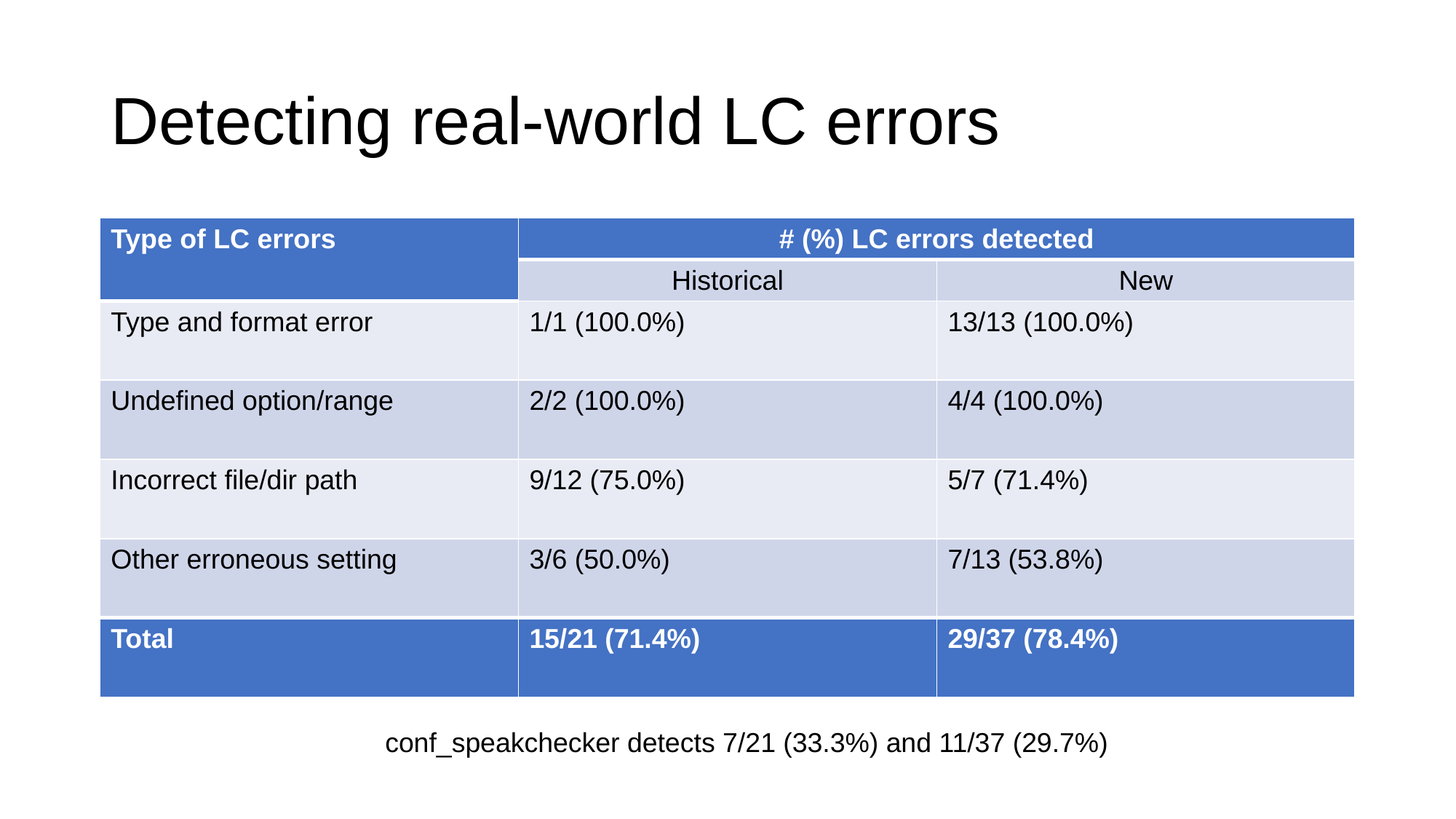

# Detecting real-world LC errors
| Type of LC errors | # (%) LC errors detected |  |
| --- | --- | --- |
|  | Historical | New |
| Type and format error | 1/1 (100.0%) | 13/13 (100.0%) |
| Undefined option/range | 2/2 (100.0%) | 4/4 (100.0%) |
| Incorrect file/dir path | 9/12 (75.0%) | 5/7 (71.4%) |
| Other erroneous setting | 3/6 (50.0%) | 7/13 (53.8%) |
| Total | 15/21 (71.4%) | 29/37 (78.4%) |
conf_speakchecker detects 7/21 (33.3%) and 11/37 (29.7%)